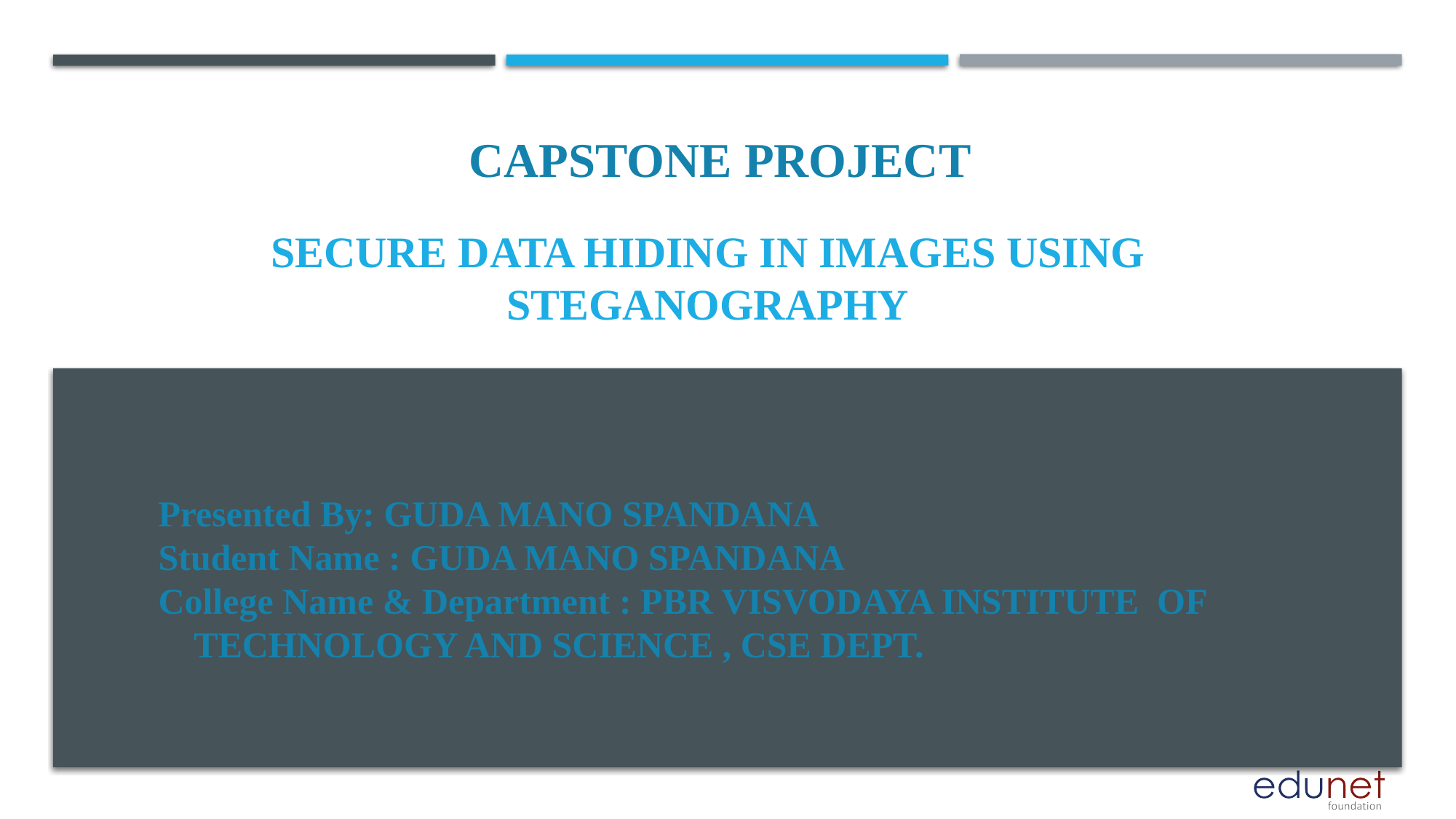

CAPSTONE PROJECT
# SECURE DATA HIDING IN IMAGES USING STEGANOGRAPHY
Presented By: GUDA MANO SPANDANA
Student Name : GUDA MANO SPANDANA
College Name & Department : PBR VISVODAYA INSTITUTE  OF           TECHNOLOGY AND SCIENCE , CSE DEPT.